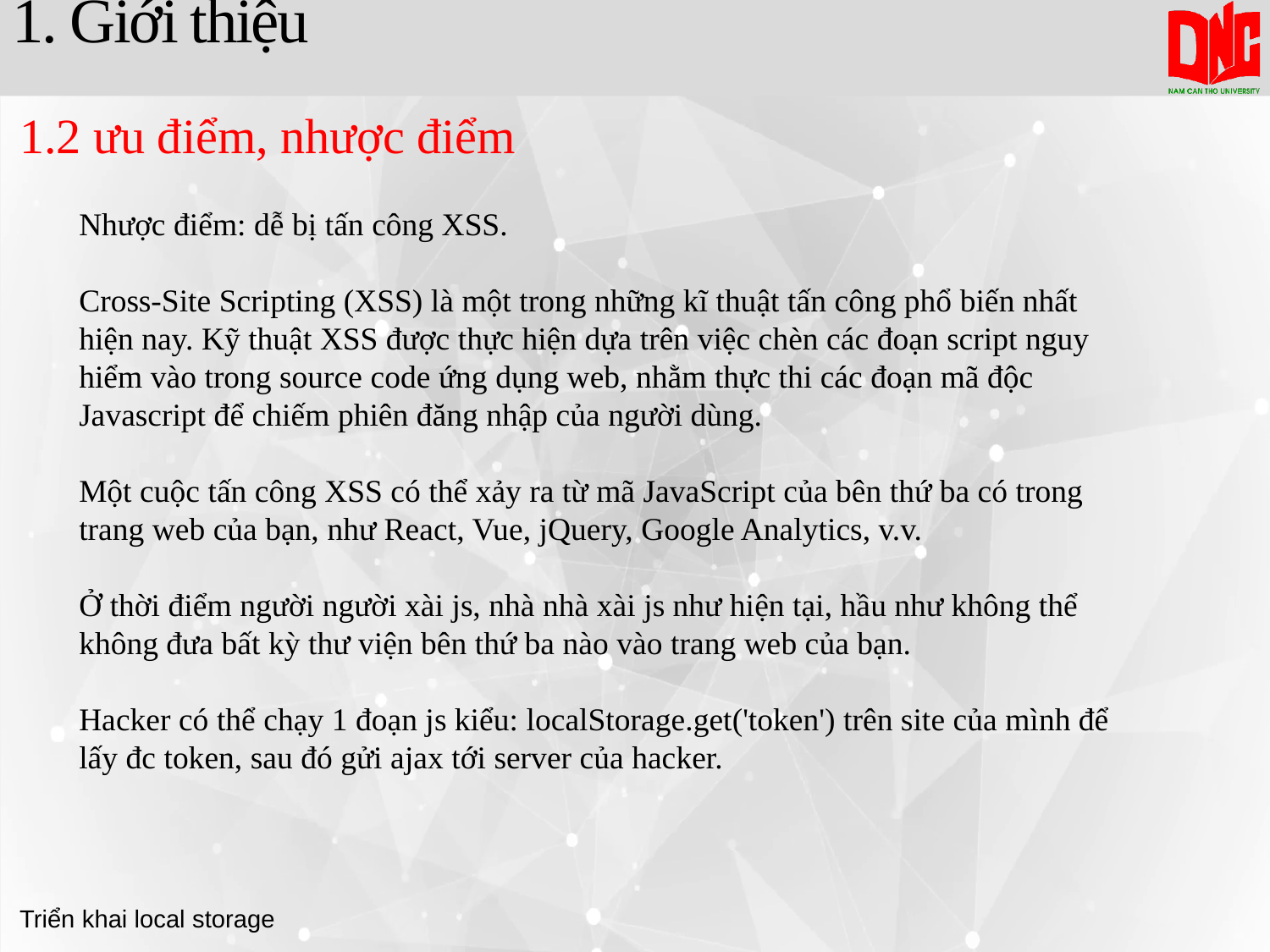

# 1. Giới thiệu
1.2 ưu điểm, nhược điểm

Nhược điểm: dễ bị tấn công XSS.

Cross-Site Scripting (XSS) là một trong những kĩ thuật tấn công phổ biến nhất hiện nay. Kỹ thuật XSS được thực hiện dựa trên việc chèn các đoạn script nguy hiểm vào trong source code ứng dụng web, nhằm thực thi các đoạn mã độc Javascript để chiếm phiên đăng nhập của người dùng.

Một cuộc tấn công XSS có thể xảy ra từ mã JavaScript của bên thứ ba có trong trang web của bạn, như React, Vue, jQuery, Google Analytics, v.v.

Ở thời điểm người người xài js, nhà nhà xài js như hiện tại, hầu như không thể không đưa bất kỳ thư viện bên thứ ba nào vào trang web của bạn.

Hacker có thể chạy 1 đoạn js kiểu: localStorage.get('token') trên site của mình để lấy đc token, sau đó gửi ajax tới server của hacker.
Triển khai local storage